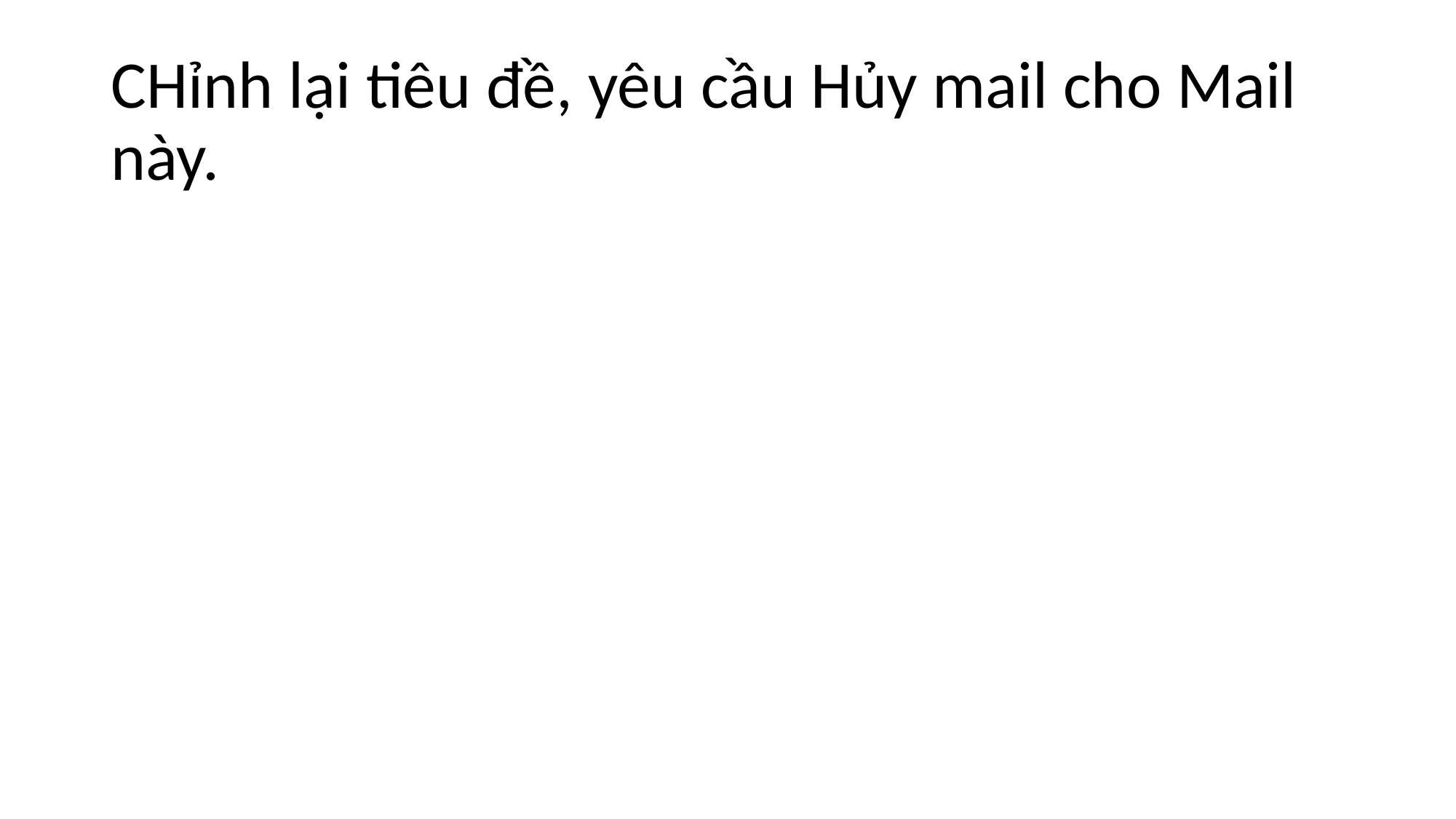

# CHỉnh lại tiêu đề, yêu cầu Hủy mail cho Mail này.